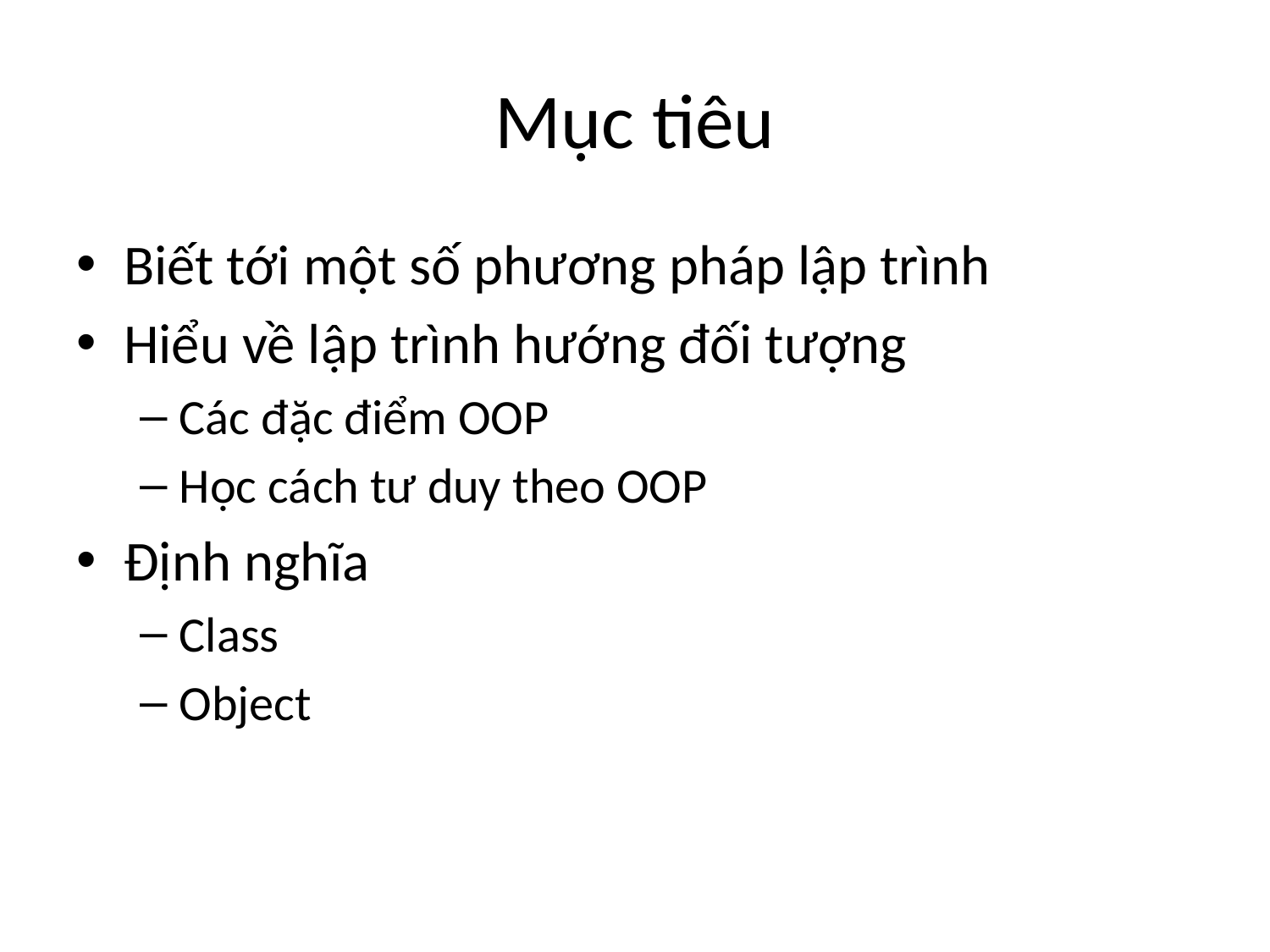

# Mục tiêu
Biết tới một số phương pháp lập trình
Hiểu về lập trình hướng đối tượng
Các đặc điểm OOP
Học cách tư duy theo OOP
Định nghĩa
Class
Object